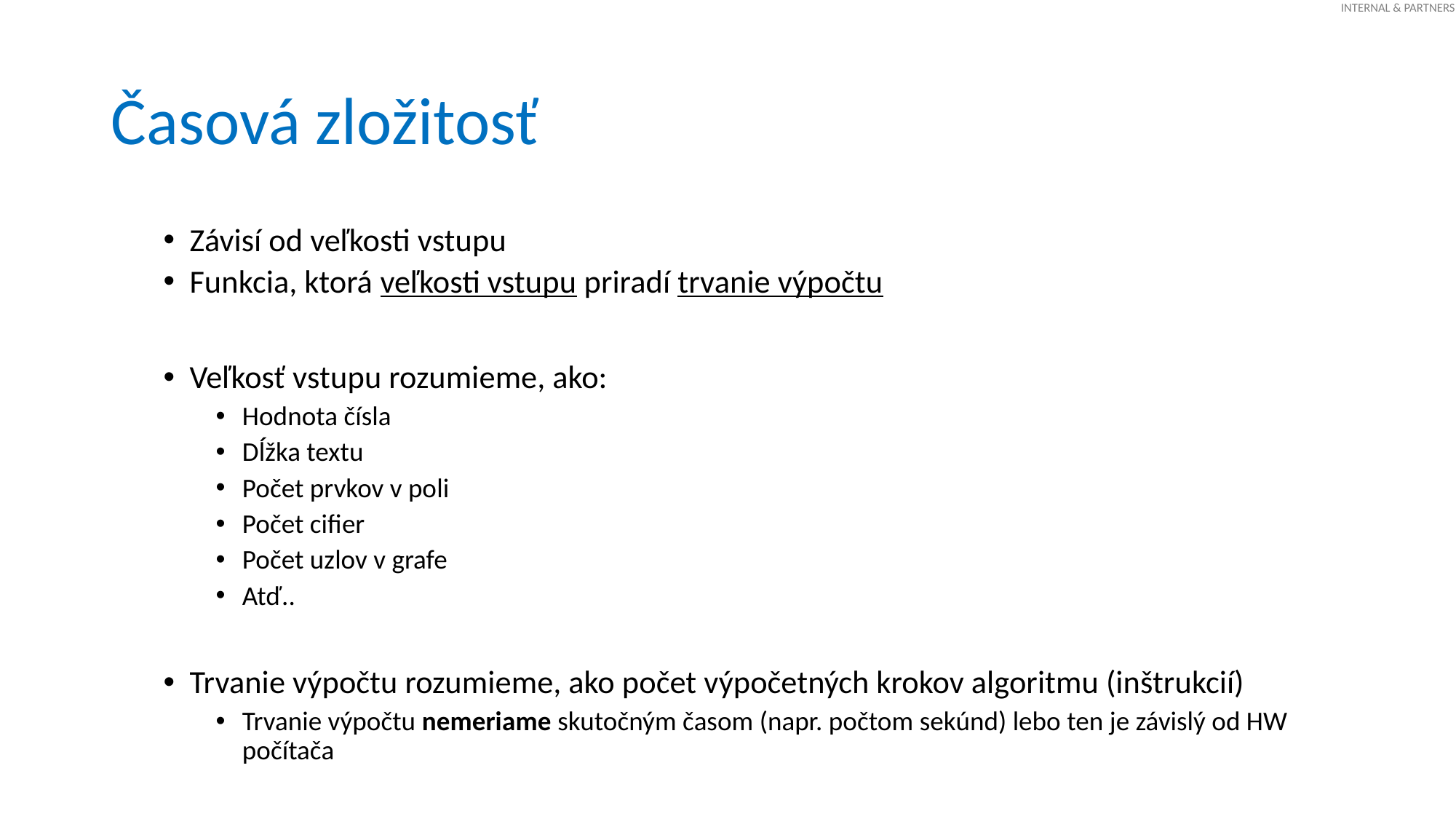

# Časová zložitosť
Závisí od veľkosti vstupu
Funkcia, ktorá veľkosti vstupu priradí trvanie výpočtu

Veľkosť vstupu rozumieme, ako:
Hodnota čísla
Dĺžka textu
Počet prvkov v poli
Počet cifier
Počet uzlov v grafe
Atď..

Trvanie výpočtu rozumieme, ako počet výpočetných krokov algoritmu (inštrukcií)
Trvanie výpočtu nemeriame skutočným časom (napr. počtom sekúnd) lebo ten je závislý od HW počítača